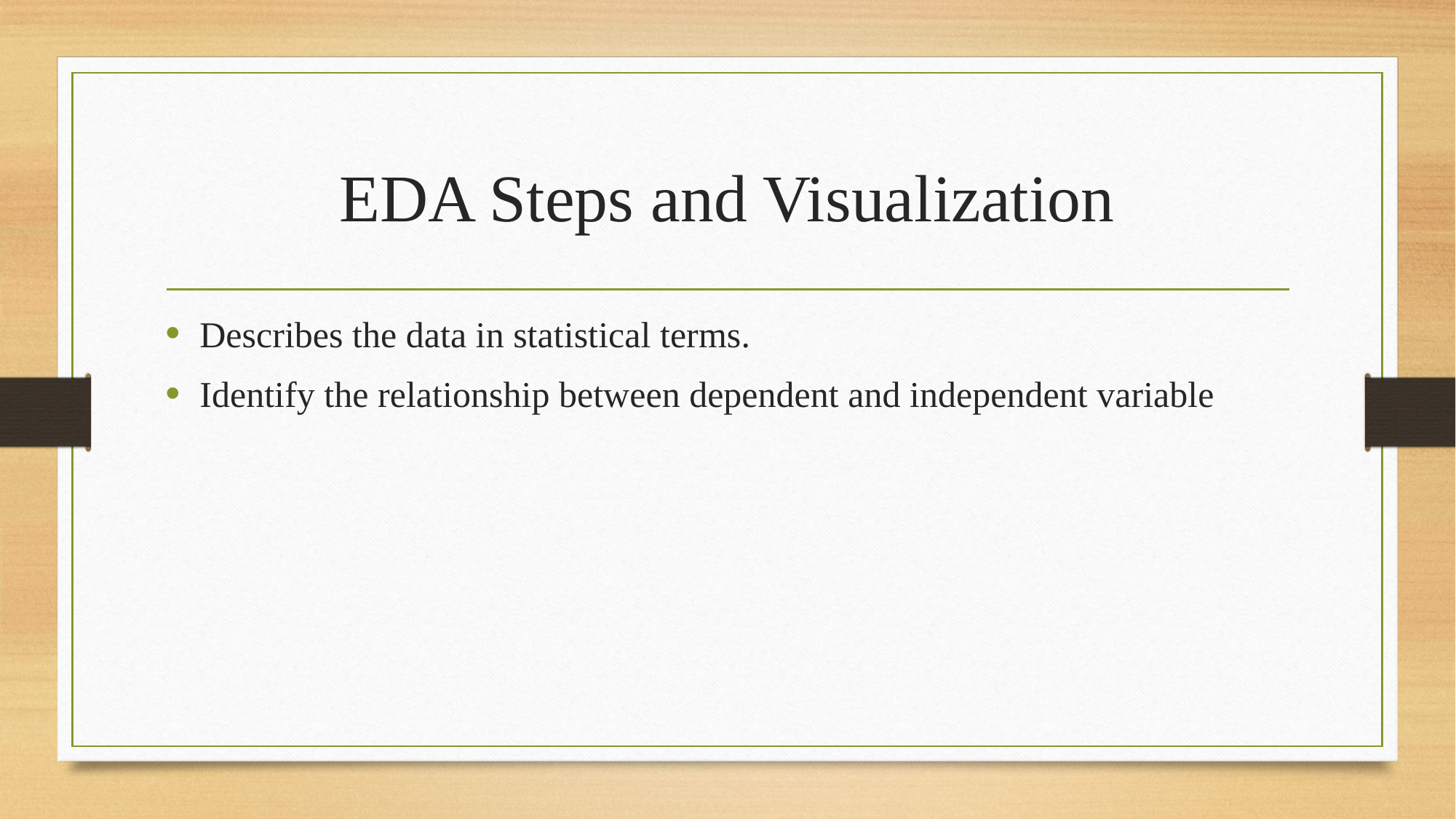

# EDA Steps and Visualization
Describes the data in statistical terms.
Identify the relationship between dependent and independent variable